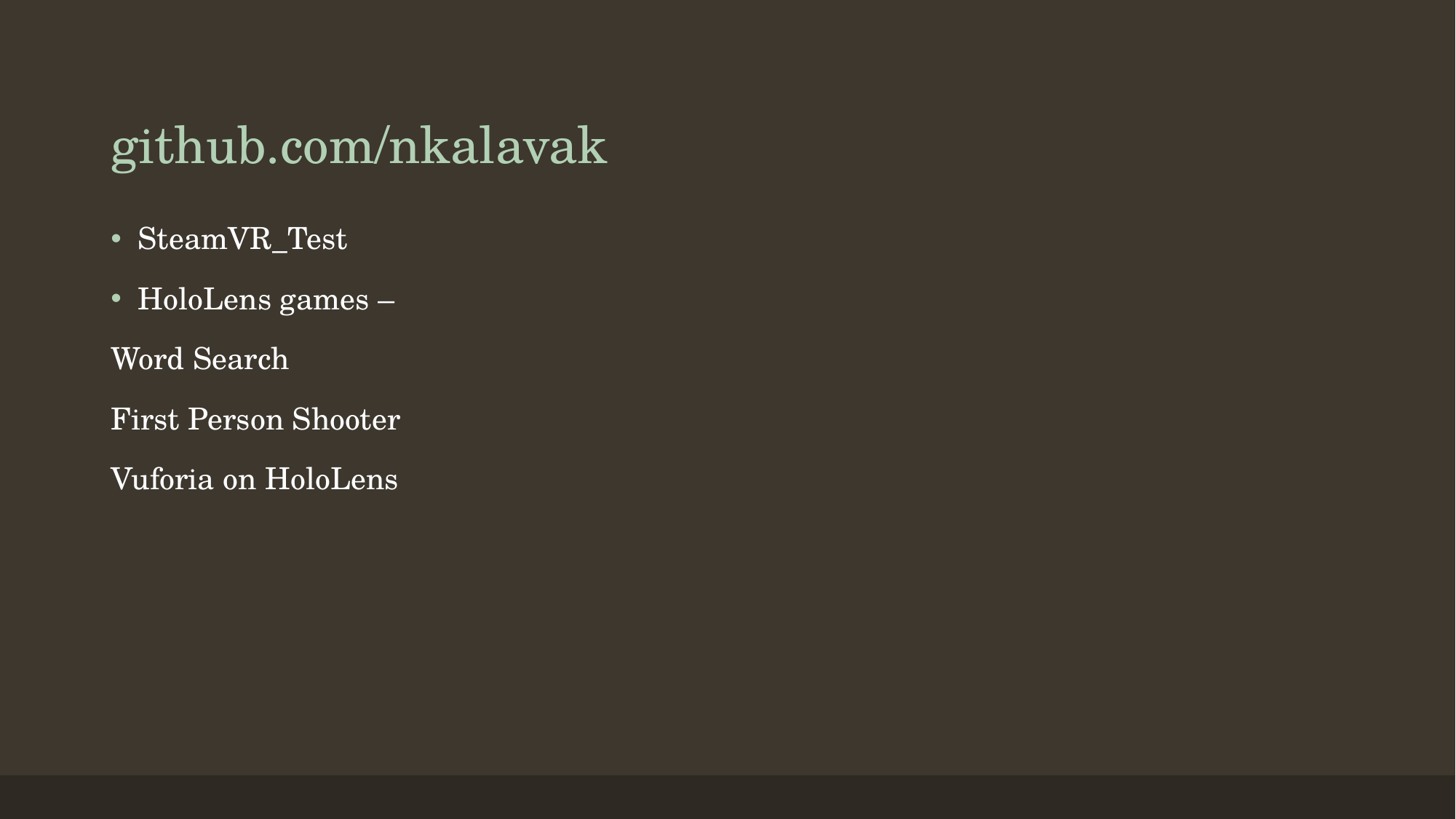

# github.com/nkalavak
SteamVR_Test
HoloLens games –
Word Search
First Person Shooter
Vuforia on HoloLens